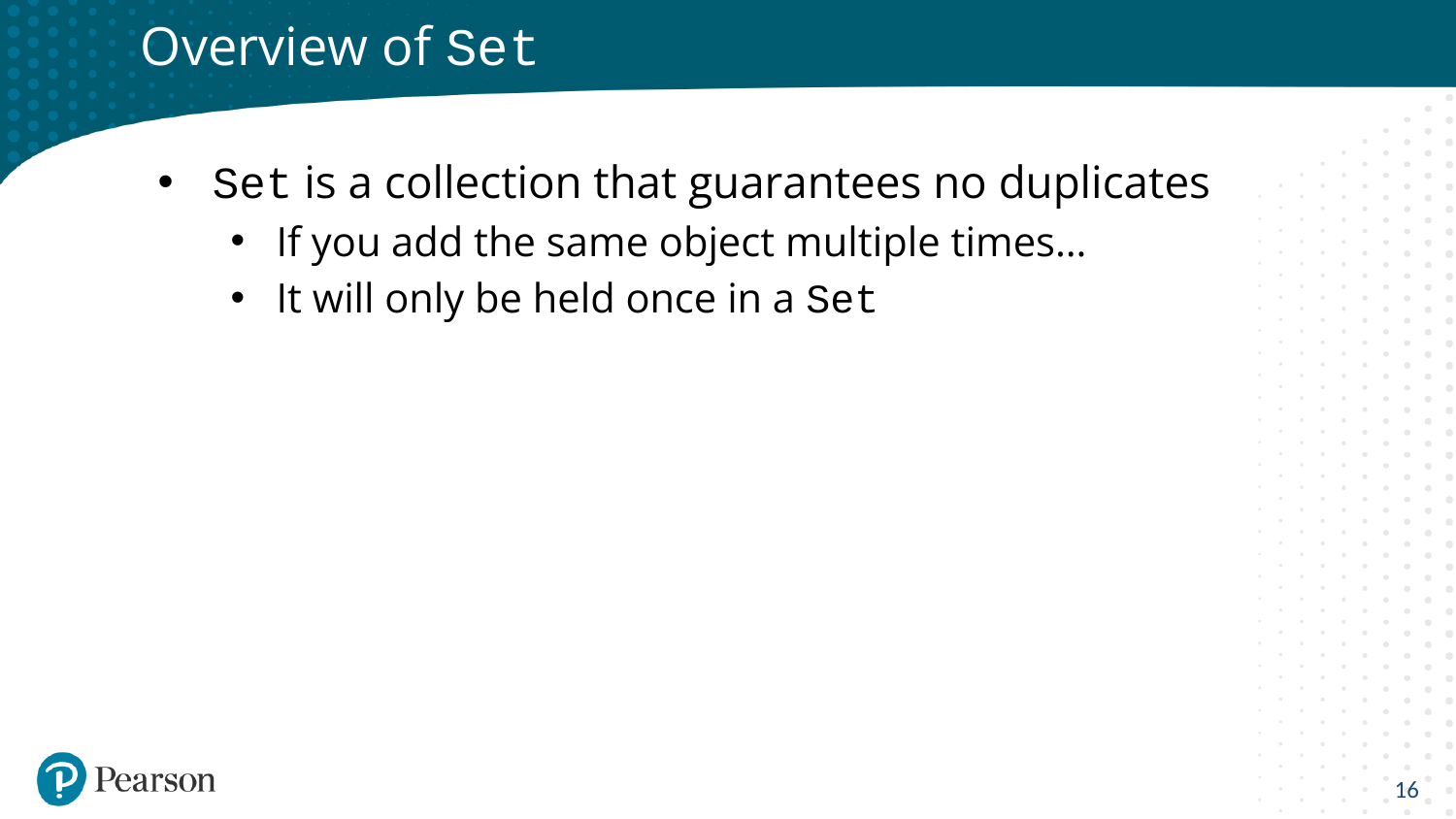

# Overview of Set
Set is a collection that guarantees no duplicates
If you add the same object multiple times…
It will only be held once in a Set
16